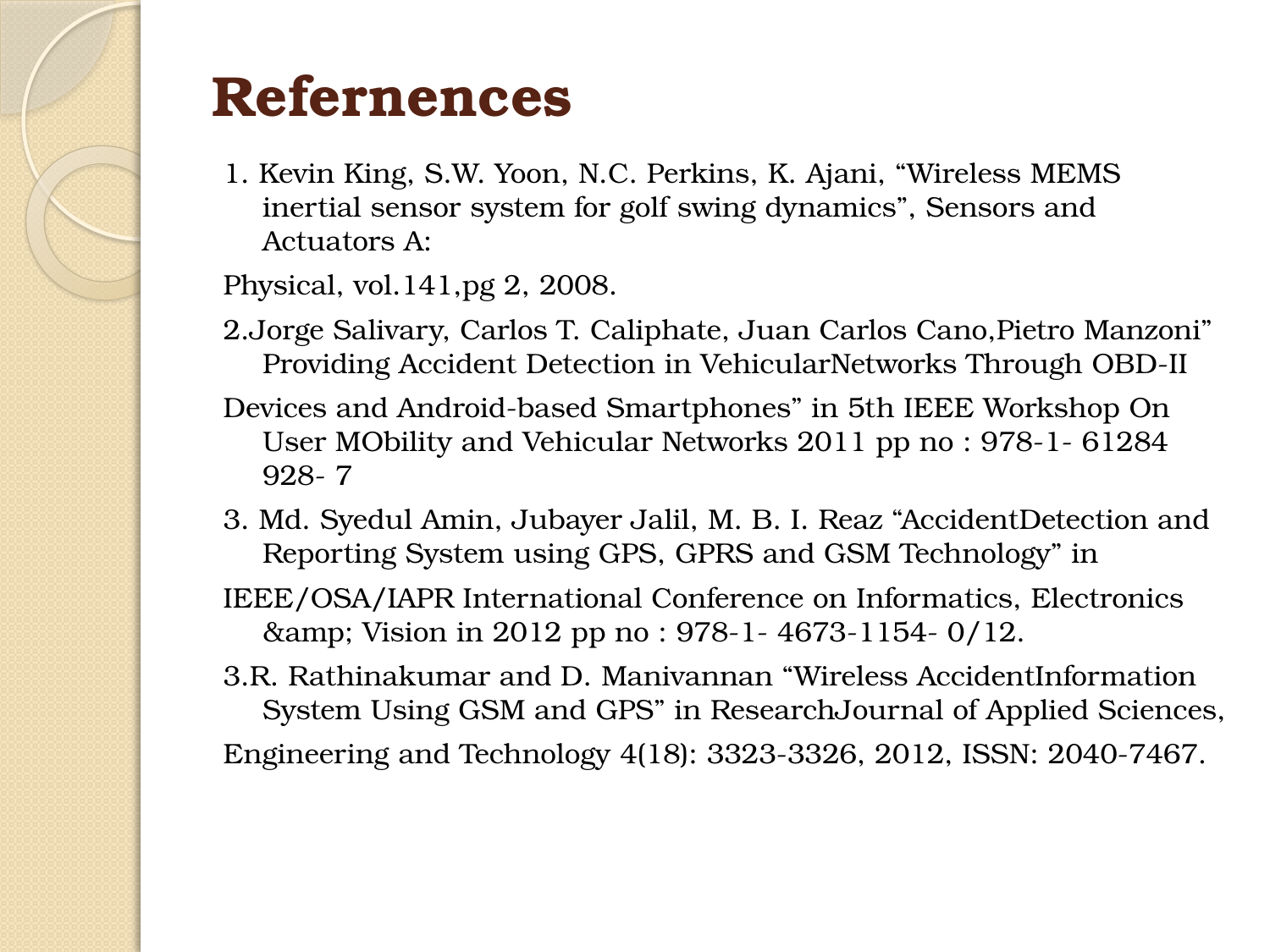

# Refernences
1. Kevin King, S.W. Yoon, N.C. Perkins, K. Ajani, “Wireless MEMS inertial sensor system for golf swing dynamics”, Sensors and Actuators A:
Physical, vol.141,pg 2, 2008.
2.Jorge Salivary, Carlos T. Caliphate, Juan Carlos Cano,Pietro Manzoni” Providing Accident Detection in VehicularNetworks Through OBD-II
Devices and Android-based Smartphones” in 5th IEEE Workshop On User MObility and Vehicular Networks 2011 pp no : 978-1- 61284 928- 7
3. Md. Syedul Amin, Jubayer Jalil, M. B. I. Reaz “AccidentDetection and Reporting System using GPS, GPRS and GSM Technology” in
IEEE/OSA/IAPR International Conference on Informatics, Electronics &amp; Vision in 2012 pp no : 978-1- 4673-1154- 0/12.
3.R. Rathinakumar and D. Manivannan “Wireless AccidentInformation System Using GSM and GPS” in ResearchJournal of Applied Sciences,
Engineering and Technology 4(18): 3323-3326, 2012, ISSN: 2040-7467.